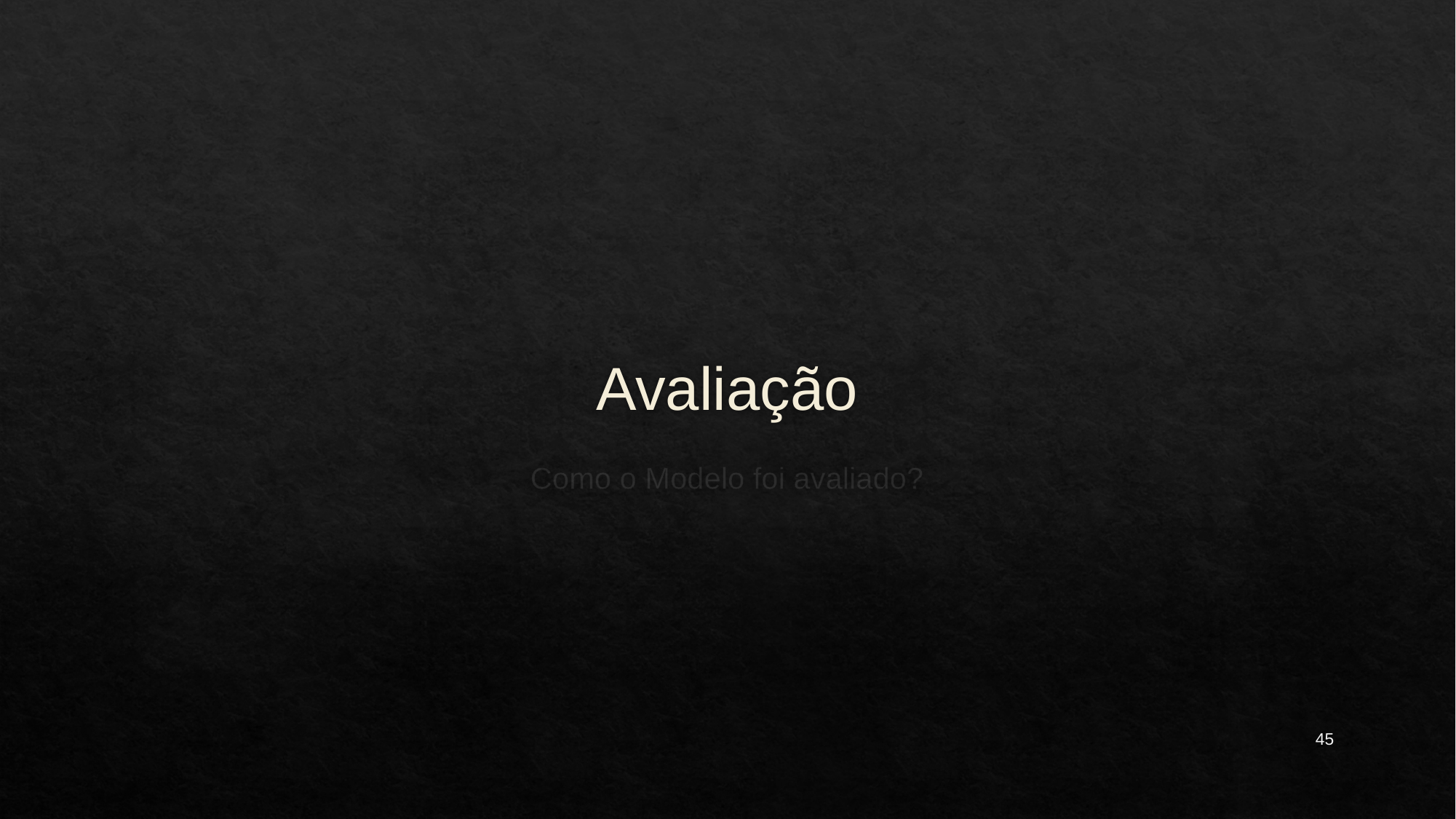

# Avaliação
Como o Modelo foi avaliado?
45